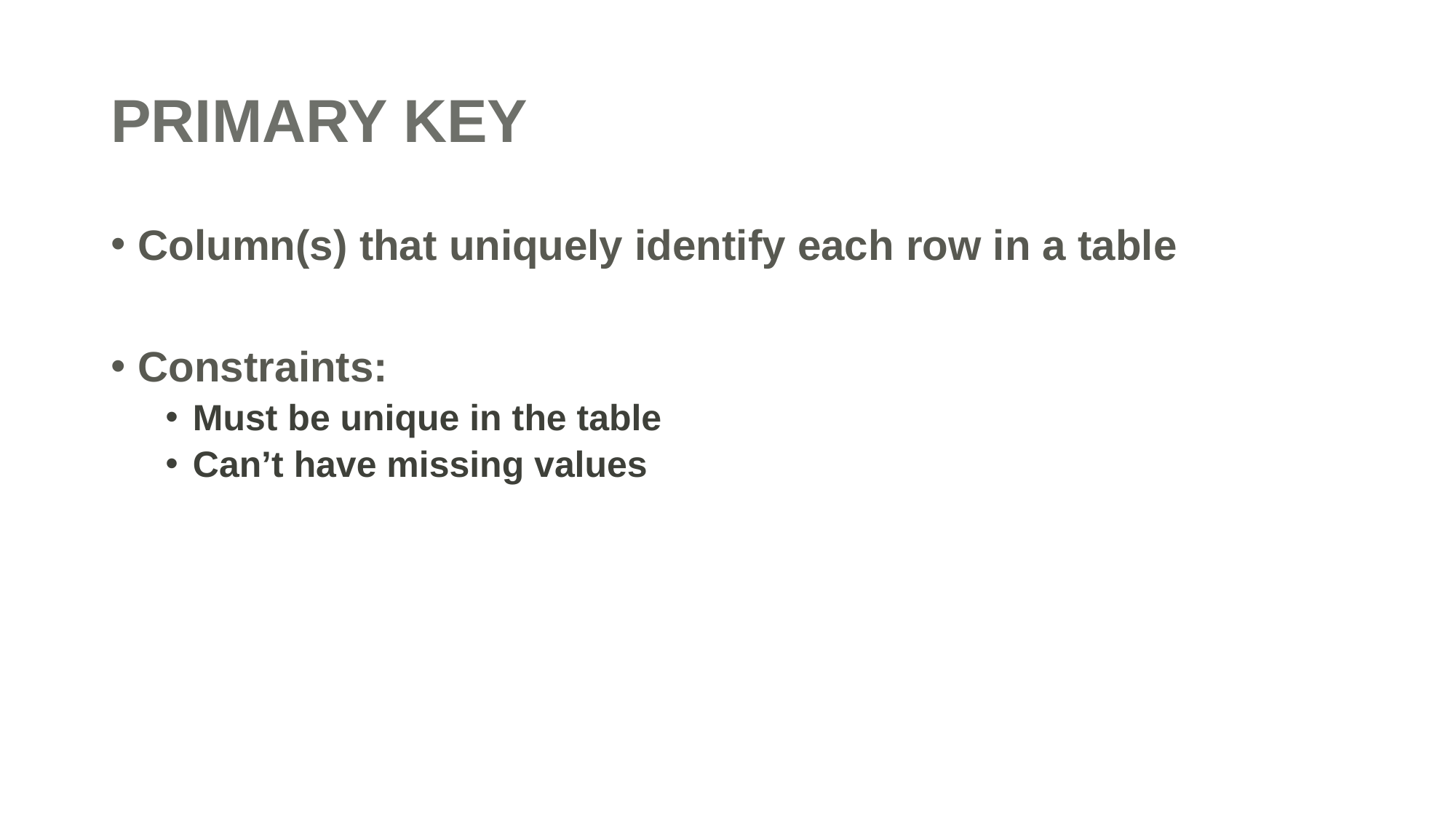

# PRIMARY KEY
Column(s) that uniquely identify each row in a table

Constraints:
Must be unique in the table
Can’t have missing values